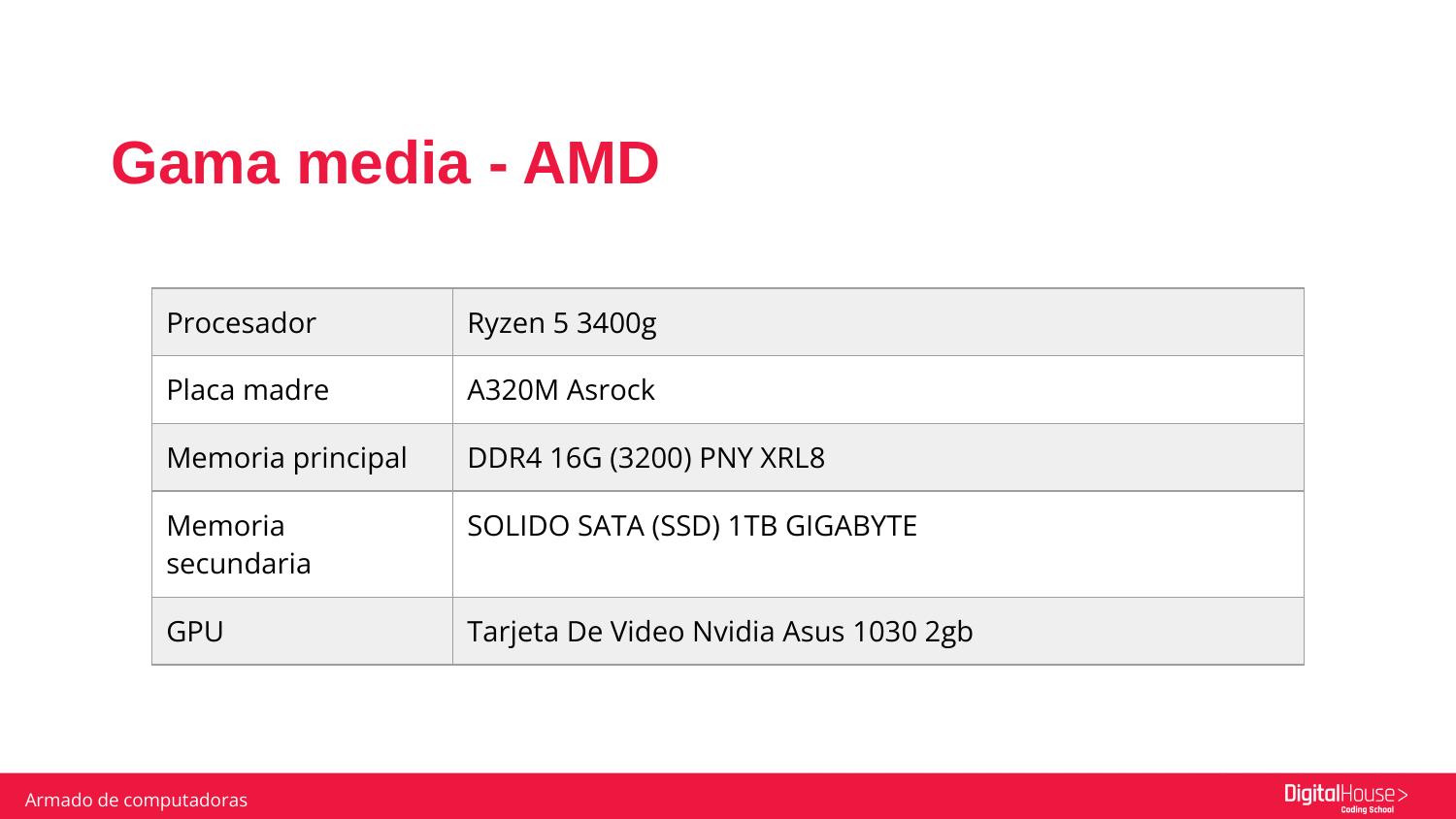

Gama media - AMD

| Procesador | Ryzen 5 3400g |
| --- | --- |
| Placa madre | A320M Asrock |
| Memoria principal | DDR4 16G (3200) PNY XRL8 |
| Memoria secundaria | SOLIDO SATA (SSD) 1TB GIGABYTE |
| GPU | Tarjeta De Video Nvidia Asus 1030 2gb |